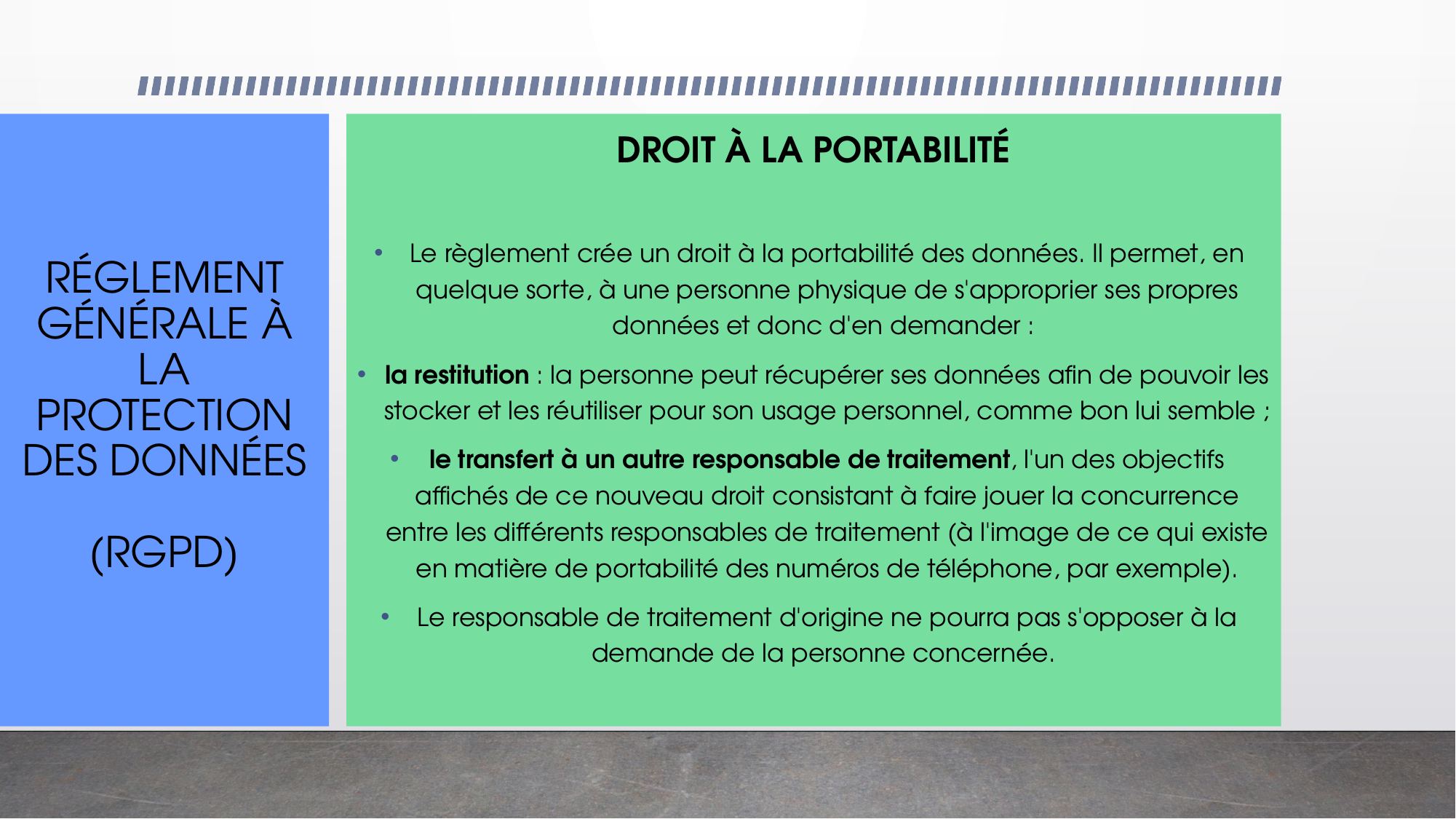

# RÉGLEMENT GÉNÉRALE À LA PROTECTION DES DONNÉES (RGPD)
DROIT À LA PORTABILITÉ

Le règlement crée un droit à la portabilité des données. Il permet, en quelque sorte, à une personne physique de s'approprier ses propres données et donc d'en demander :
la restitution : la personne peut récupérer ses données afin de pouvoir les stocker et les réutiliser pour son usage personnel, comme bon lui semble ;
le transfert à un autre responsable de traitement, l'un des objectifs affichés de ce nouveau droit consistant à faire jouer la concurrence entre les différents responsables de traitement (à l'image de ce qui existe en matière de portabilité des numéros de téléphone, par exemple).
Le responsable de traitement d'origine ne pourra pas s'opposer à la demande de la personne concernée.